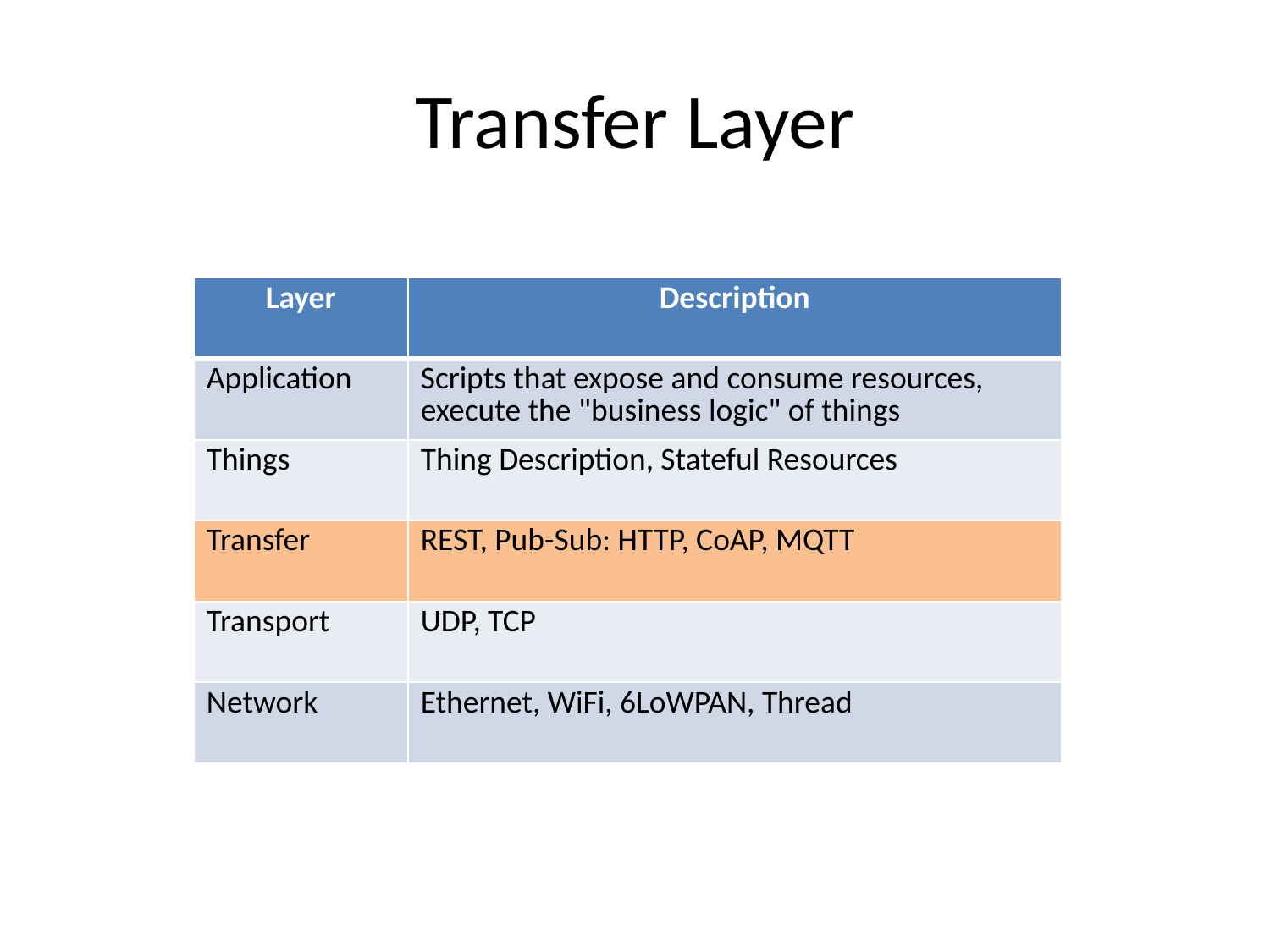

# Transfer Layer
| Layer | Description |
| --- | --- |
| Application | Scripts that expose and consume resources, execute the "business logic" of things |
| Things | Thing Description, Stateful Resources |
| Transfer | REST, Pub-Sub: HTTP, CoAP, MQTT |
| Transport | UDP, TCP |
| Network | Ethernet, WiFi, 6LoWPAN, Thread |